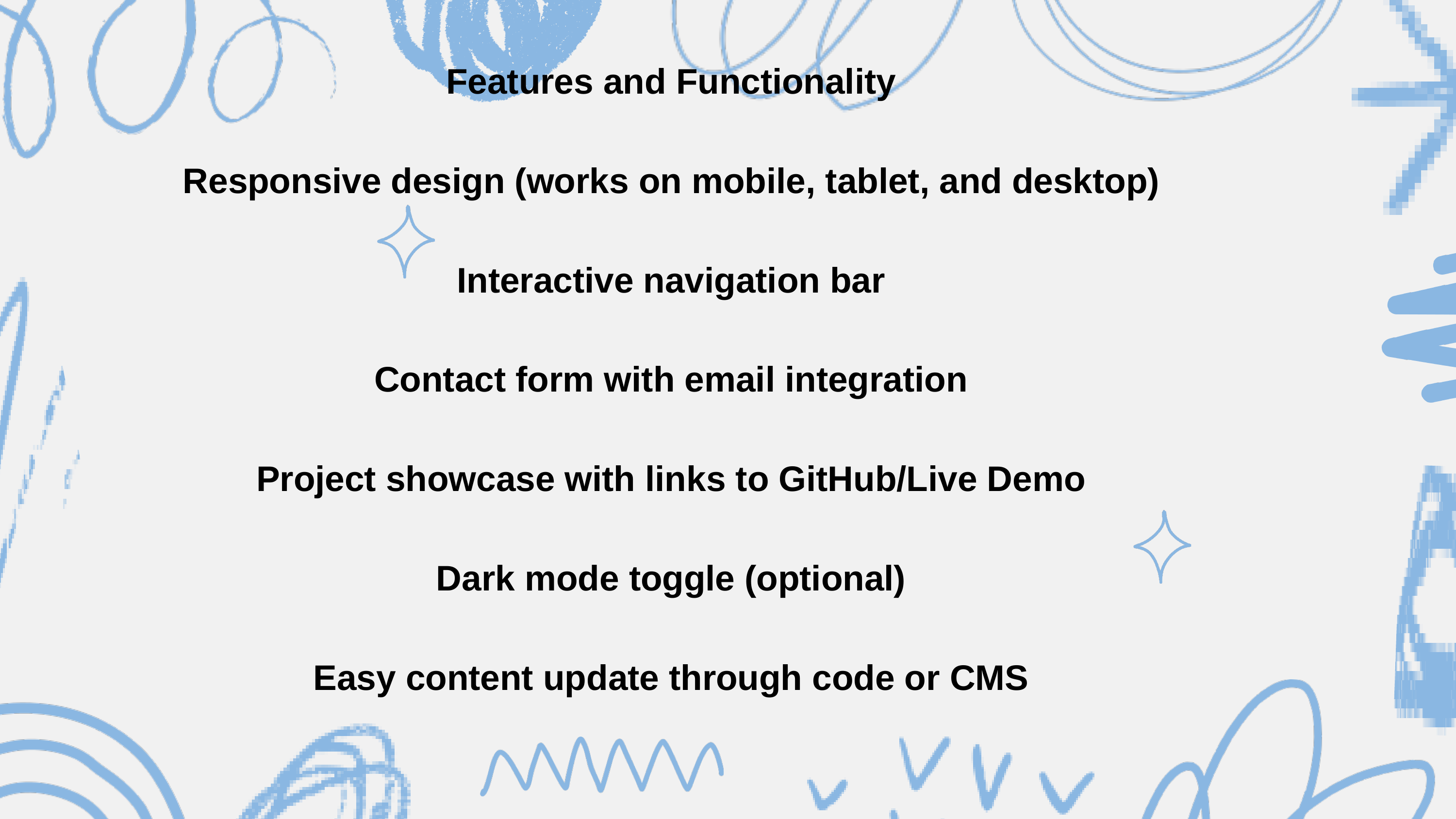

Features and Functionality

Responsive design (works on mobile, tablet, and desktop)

Interactive navigation bar

Contact form with email integration

Project showcase with links to GitHub/Live Demo

Dark mode toggle (optional)

Easy content update through code or CMS